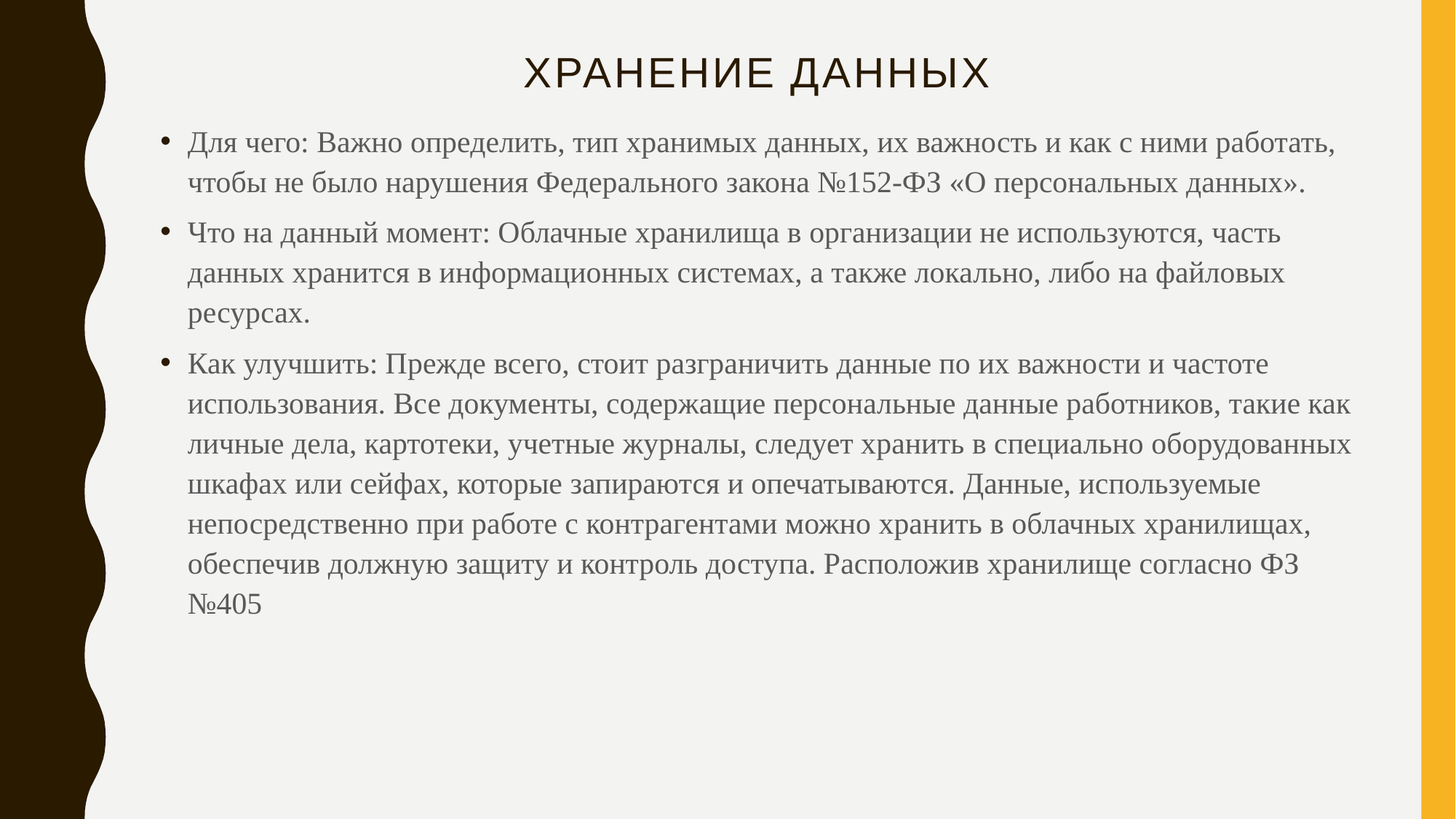

# Хранение данных
Для чего: Важно определить, тип хранимых данных, их важность и как с ними работать, чтобы не было нарушения Федерального закона №152-ФЗ «О персональных данных».
Что на данный момент: Облачные хранилища в организации не используются, часть данных хранится в информационных системах, а также локально, либо на файловых ресурсах.
Как улучшить: Прежде всего, стоит разграничить данные по их важности и частоте использования. Все документы, содержащие персональные данные работников, такие как личные дела, картотеки, учетные журналы, следует хранить в специально оборудованных шкафах или сейфах, которые запираются и опечатываются. Данные, используемые непосредственно при работе с контрагентами можно хранить в облачных хранилищах, обеспечив должную защиту и контроль доступа. Расположив хранилище согласно ФЗ №405